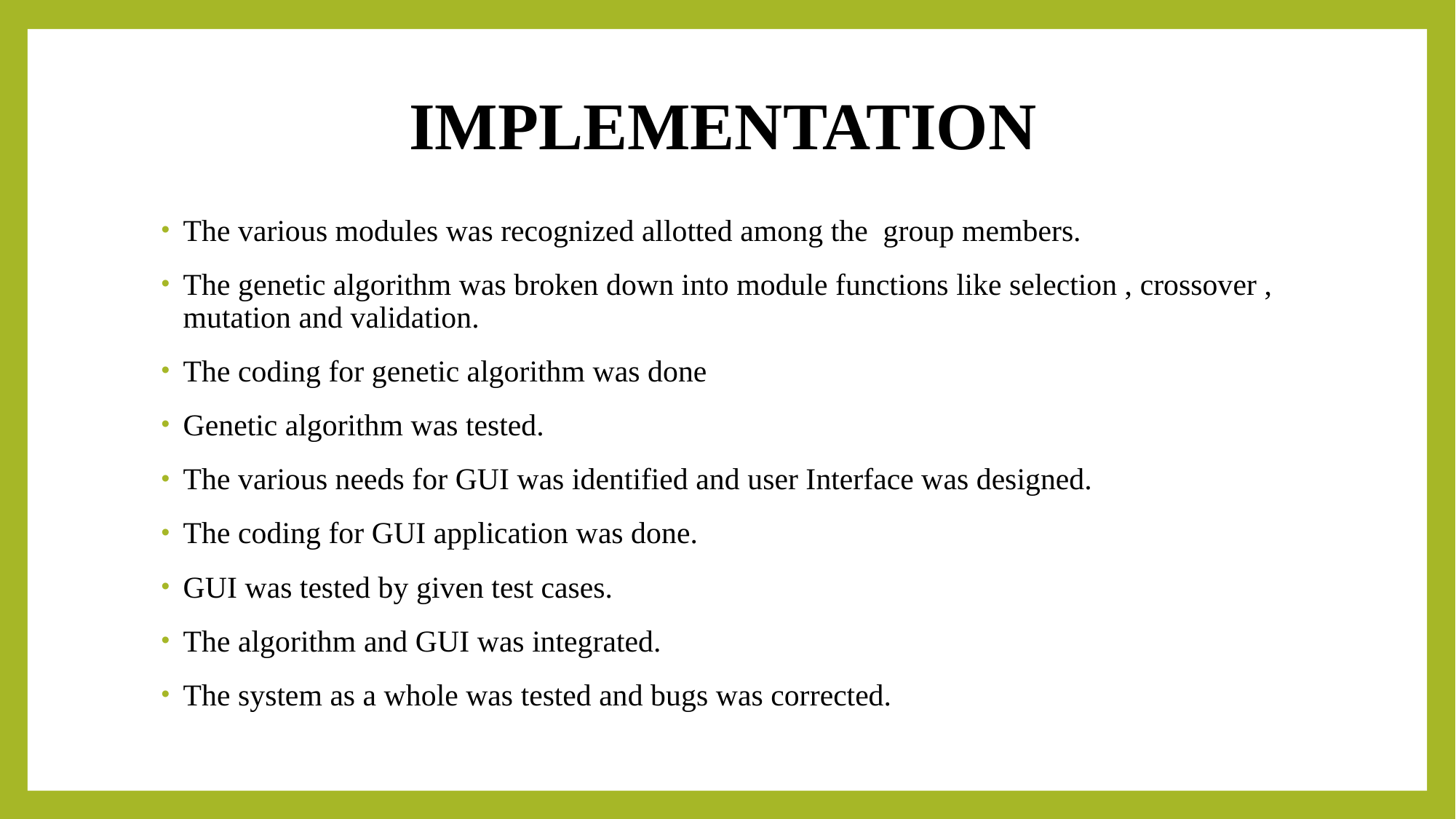

# IMPLEMENTATION
The various modules was recognized allotted among the  group members.
The genetic algorithm was broken down into module functions like selection , crossover , mutation and validation.
The coding for genetic algorithm was done
Genetic algorithm was tested.
The various needs for GUI was identified and user Interface was designed.
The coding for GUI application was done.
GUI was tested by given test cases.
The algorithm and GUI was integrated.
The system as a whole was tested and bugs was corrected.